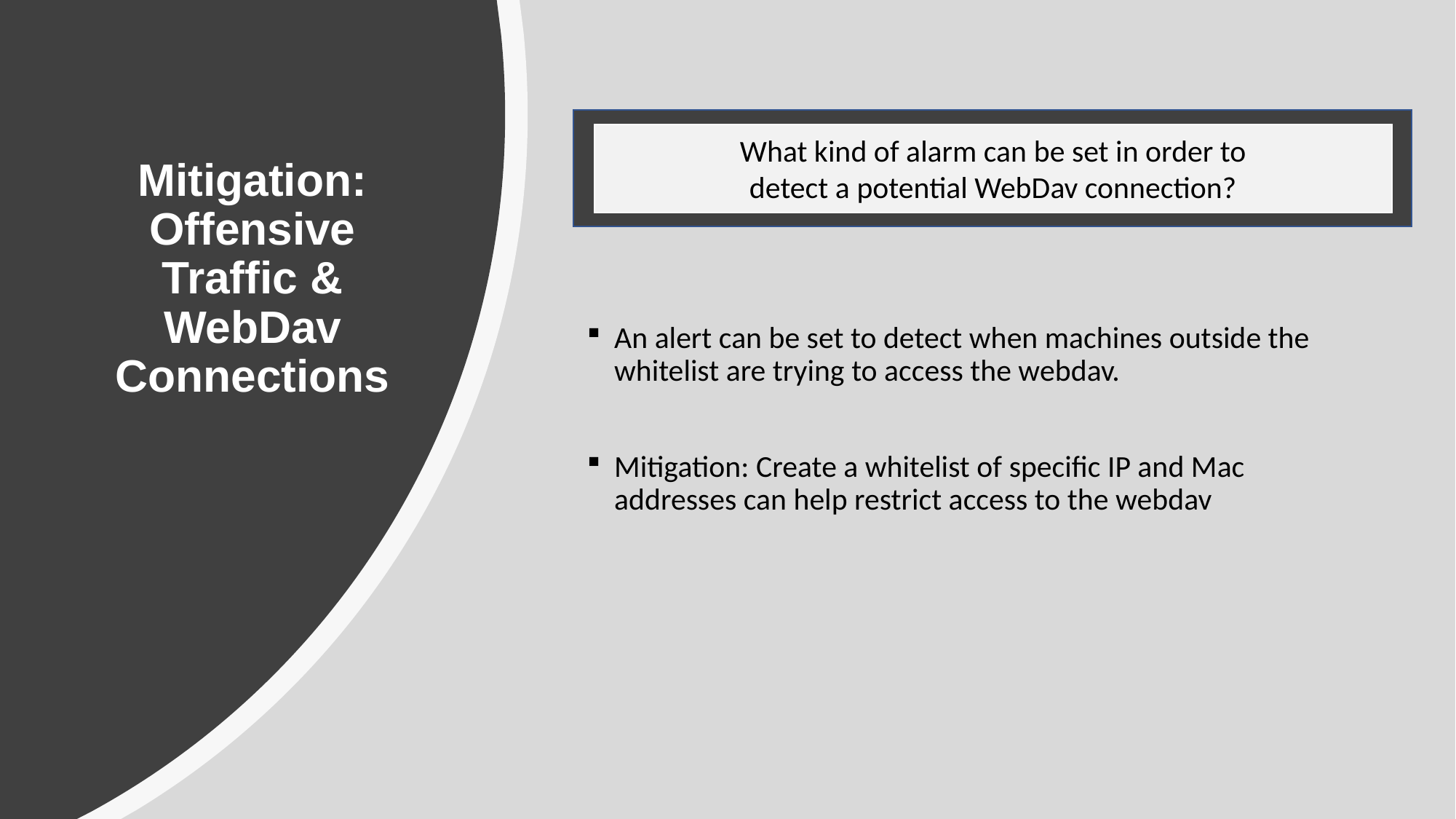

What kind of alarm can be set in order to detect a potential WebDav connection?
# Mitigation: Offensive Traffic & WebDav Connections

An alert can be set to detect when machines outside the whitelist are trying to access the webdav.

Mitigation: Create a whitelist of specific IP and Mac addresses can help restrict access to the webdav